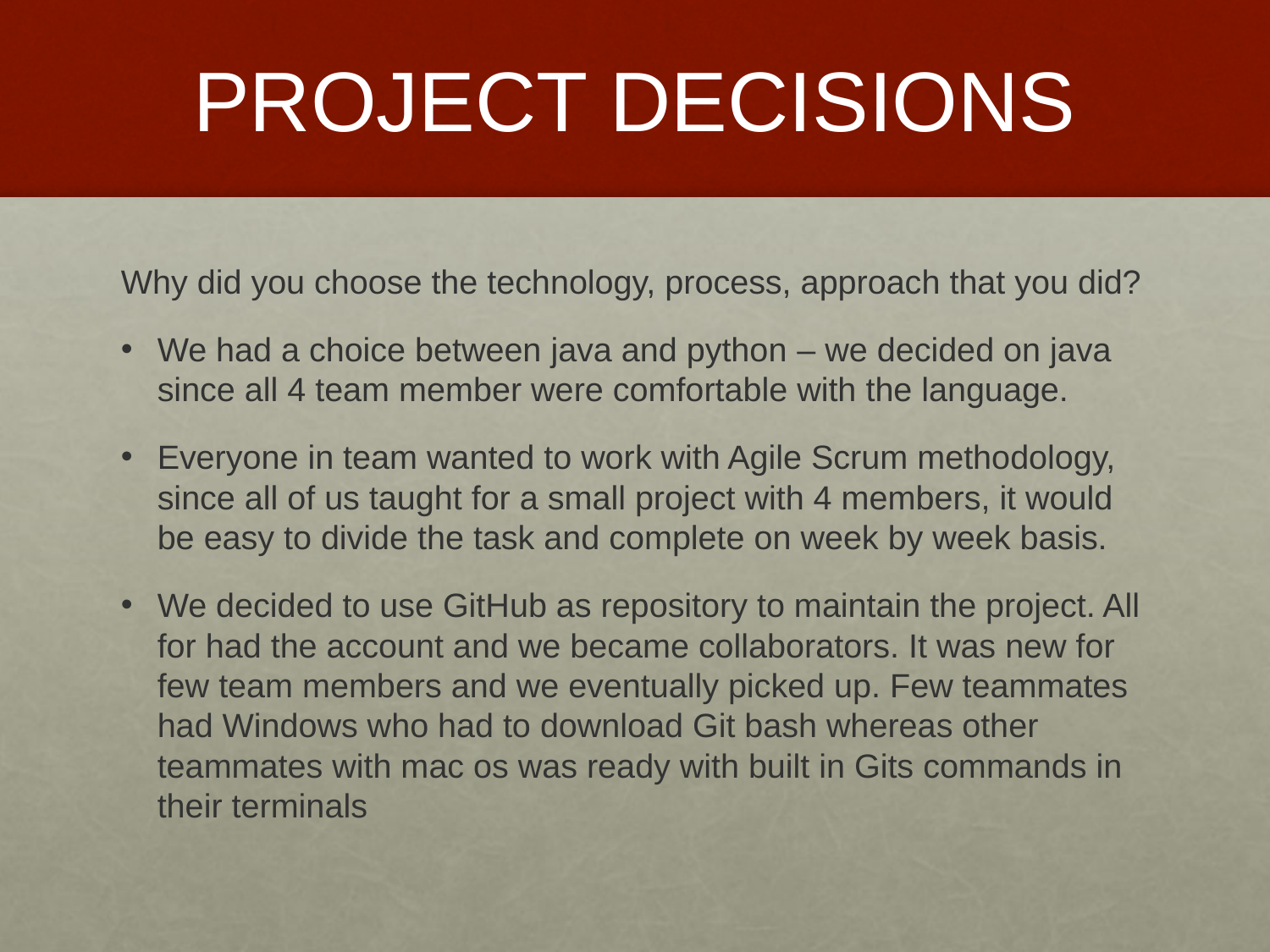

# PROJECT DECISIONS
Why did you choose the technology, process, approach that you did?
We had a choice between java and python – we decided on java since all 4 team member were comfortable with the language.
Everyone in team wanted to work with Agile Scrum methodology, since all of us taught for a small project with 4 members, it would be easy to divide the task and complete on week by week basis.
We decided to use GitHub as repository to maintain the project. All for had the account and we became collaborators. It was new for few team members and we eventually picked up. Few teammates had Windows who had to download Git bash whereas other teammates with mac os was ready with built in Gits commands in  their terminals